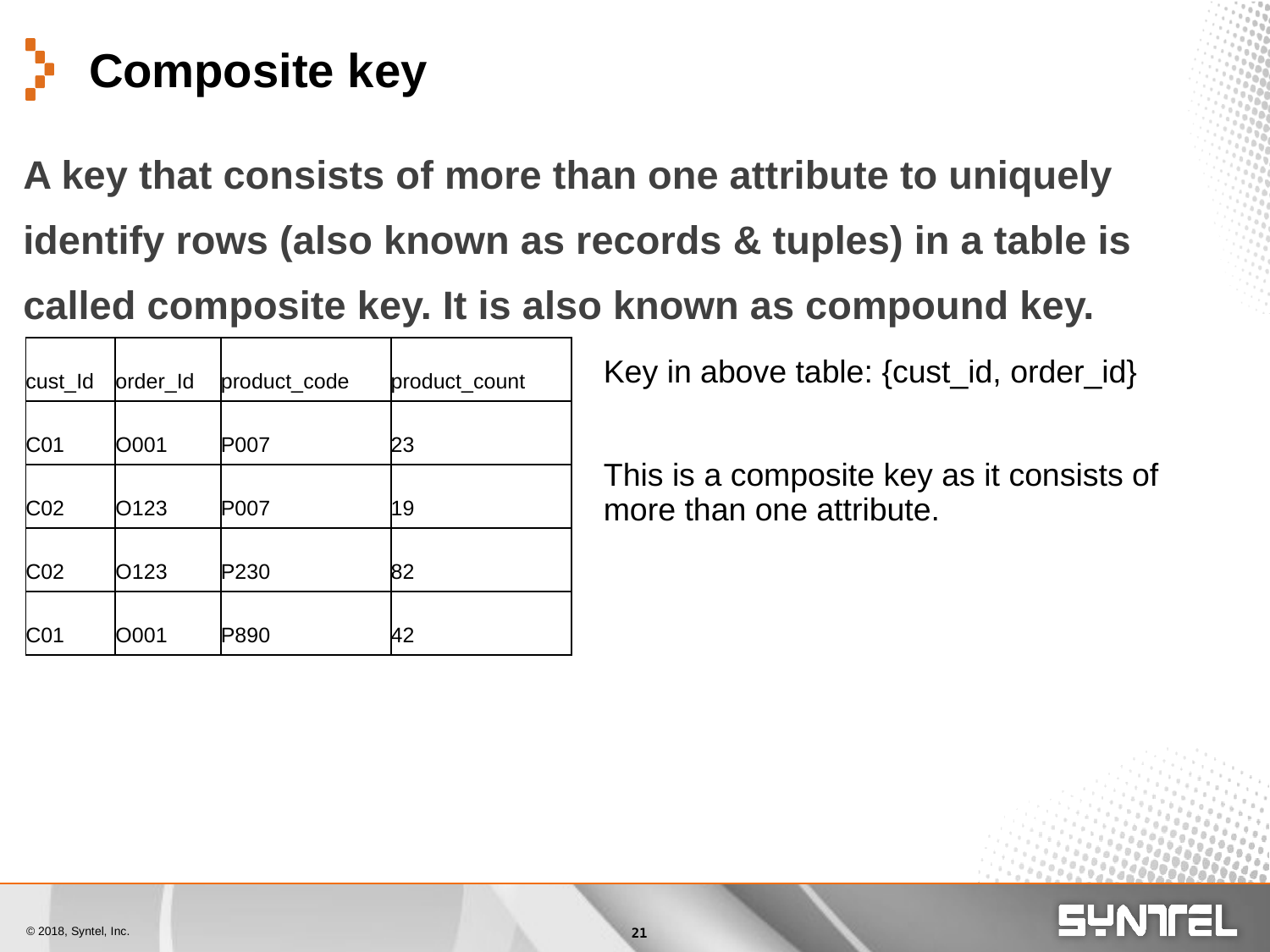

# Composite key
A key that consists of more than one attribute to uniquely identify rows (also known as records & tuples) in a table is called composite key. It is also known as compound key.

| cust\_Id | order\_Id | product\_code | product\_count |
| --- | --- | --- | --- |
| C01 | O001 | P007 | 23 |
| C02 | O123 | P007 | 19 |
| C02 | O123 | P230 | 82 |
| C01 | O001 | P890 | 42 |
Key in above table: {cust_id, order_id}
This is a composite key as it consists of more than one attribute.